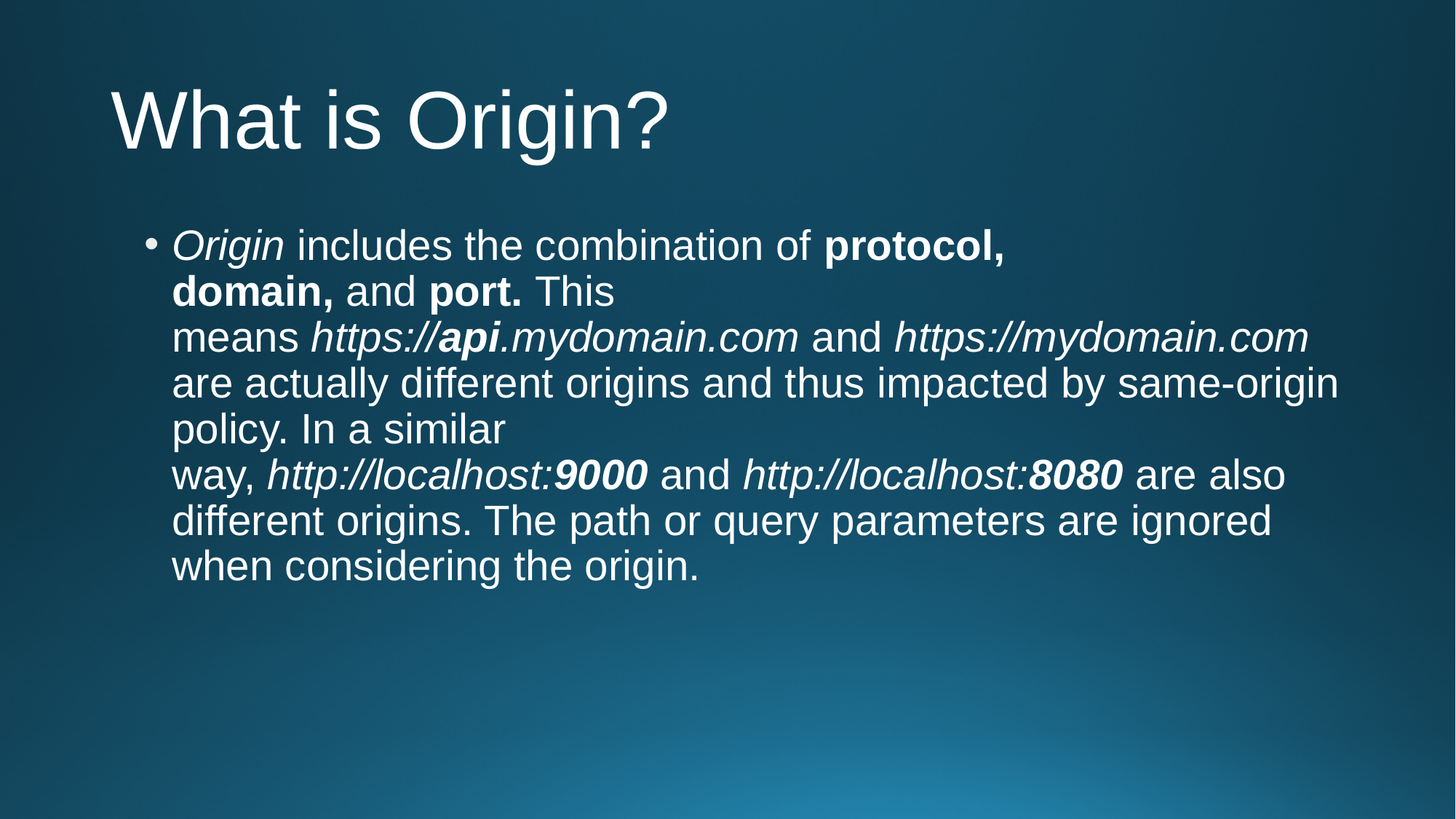

# What is Origin?
Origin includes the combination of protocol, domain, and port. This means https://api.mydomain.com and https://mydomain.com are actually different origins and thus impacted by same-origin policy. In a similar way, http://localhost:9000 and http://localhost:8080 are also different origins. The path or query parameters are ignored when considering the origin.